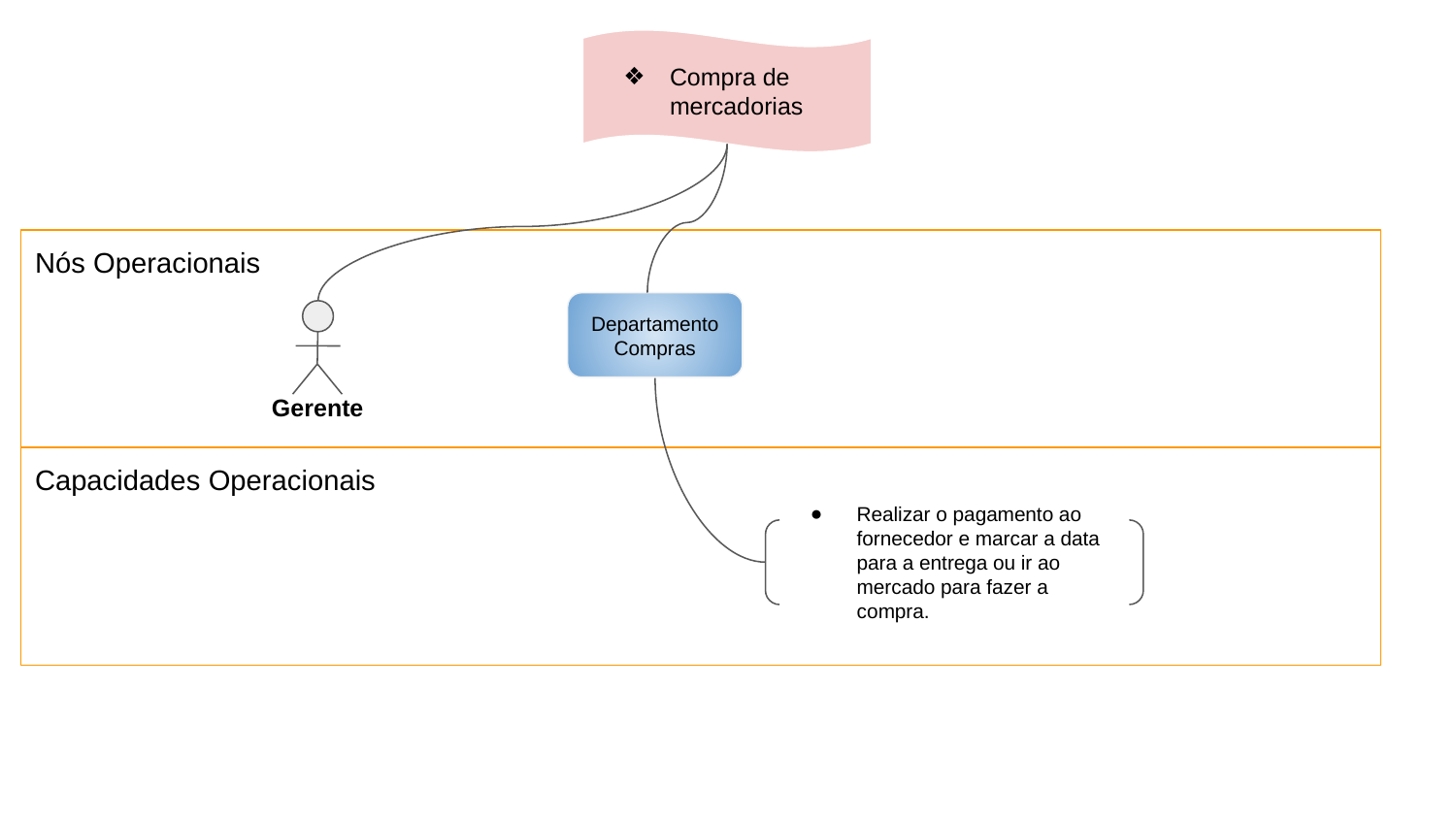

Compra de mercadorias

Nós Operacionais
Departamento Compras

Gerente

Capacidades Operacionais
Realizar o pagamento ao fornecedor e marcar a data para a entrega ou ir ao mercado para fazer a compra.